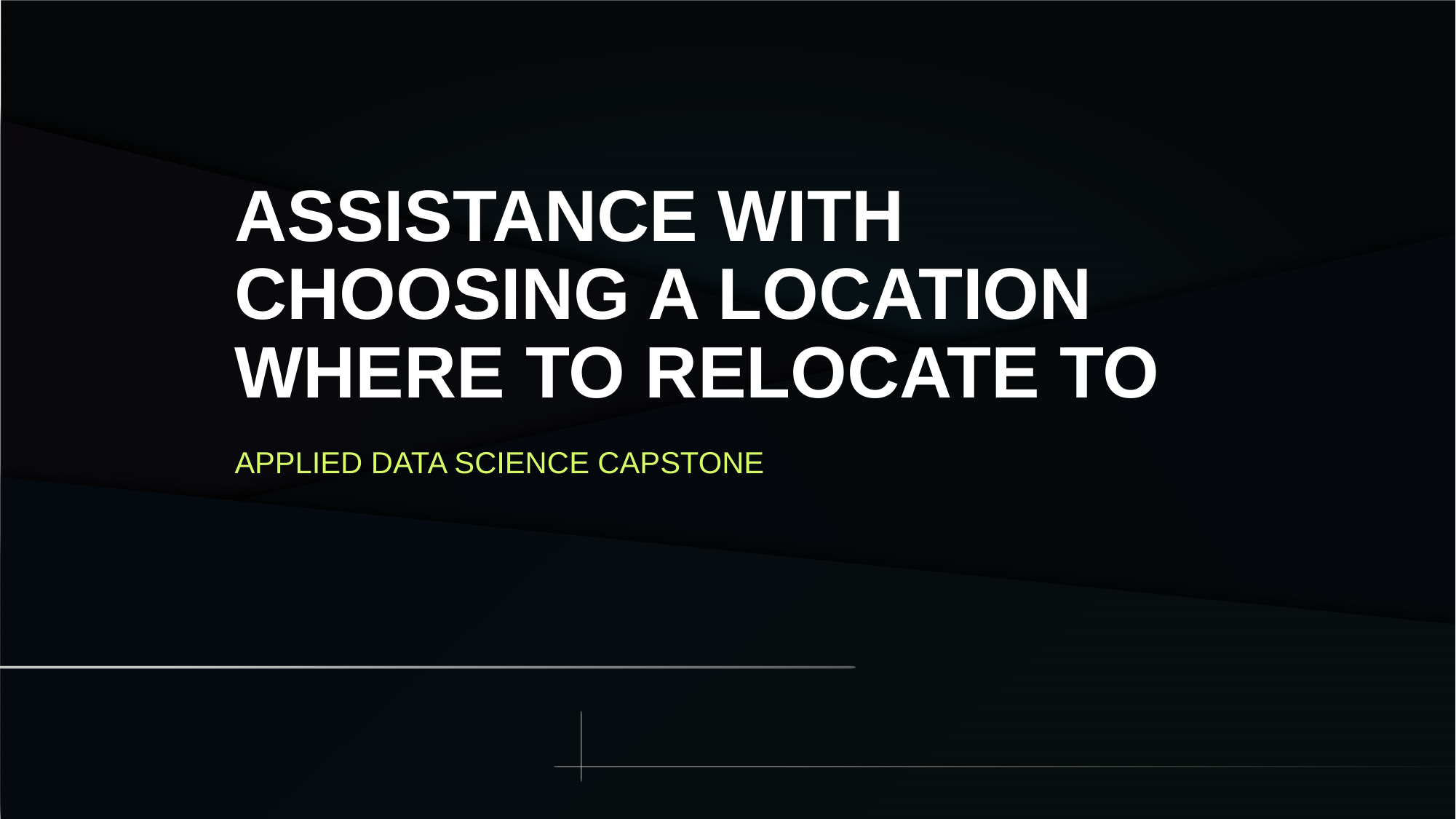

Assistance with choosing a location where to Relocate to
Applied Data Science Capstone